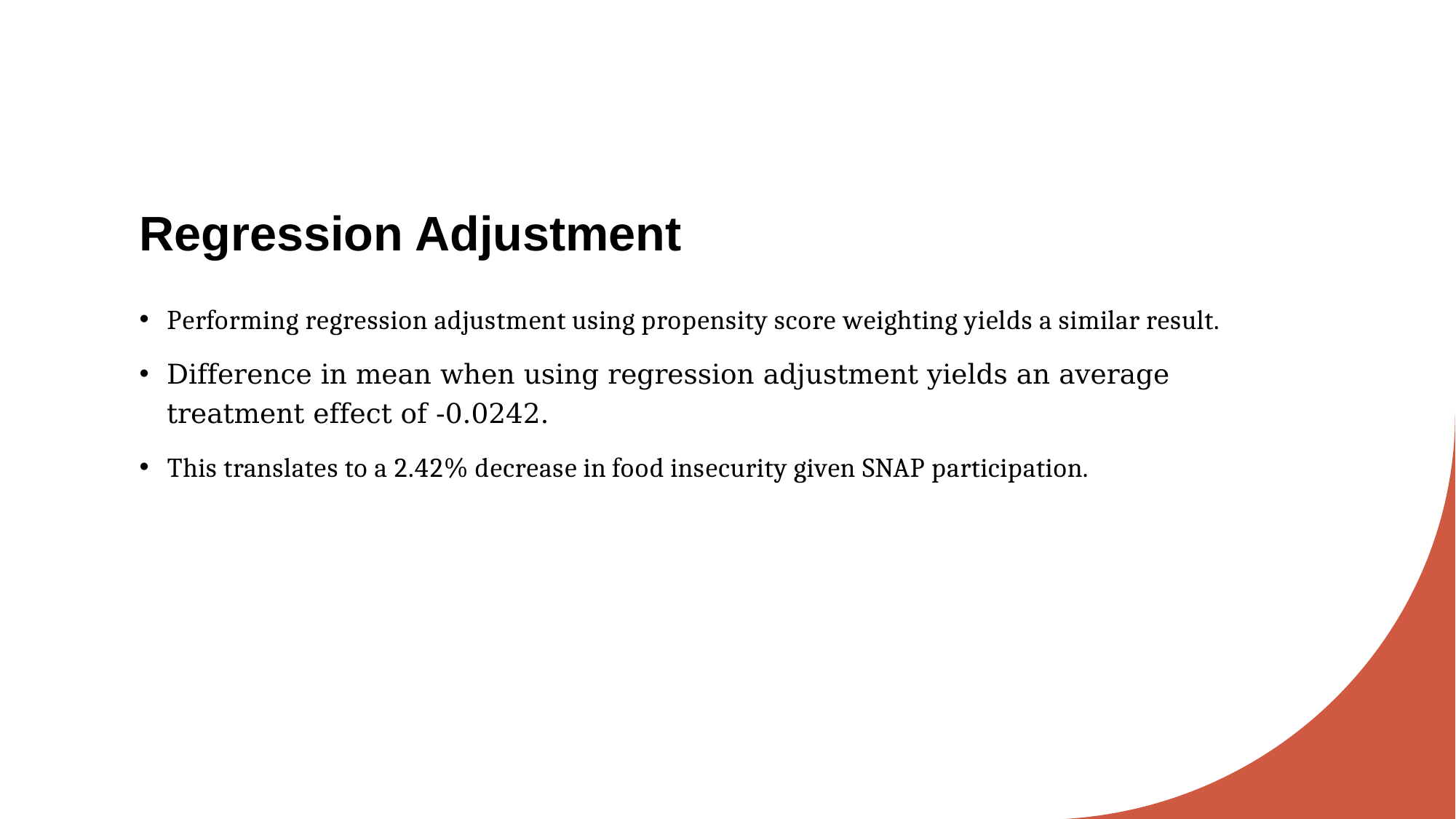

# Regression Adjustment
Performing regression adjustment using propensity score weighting yields a similar result.
Difference in mean when using regression adjustment yields an average treatment effect of -0.0242.
This translates to a 2.42% decrease in food insecurity given SNAP participation.